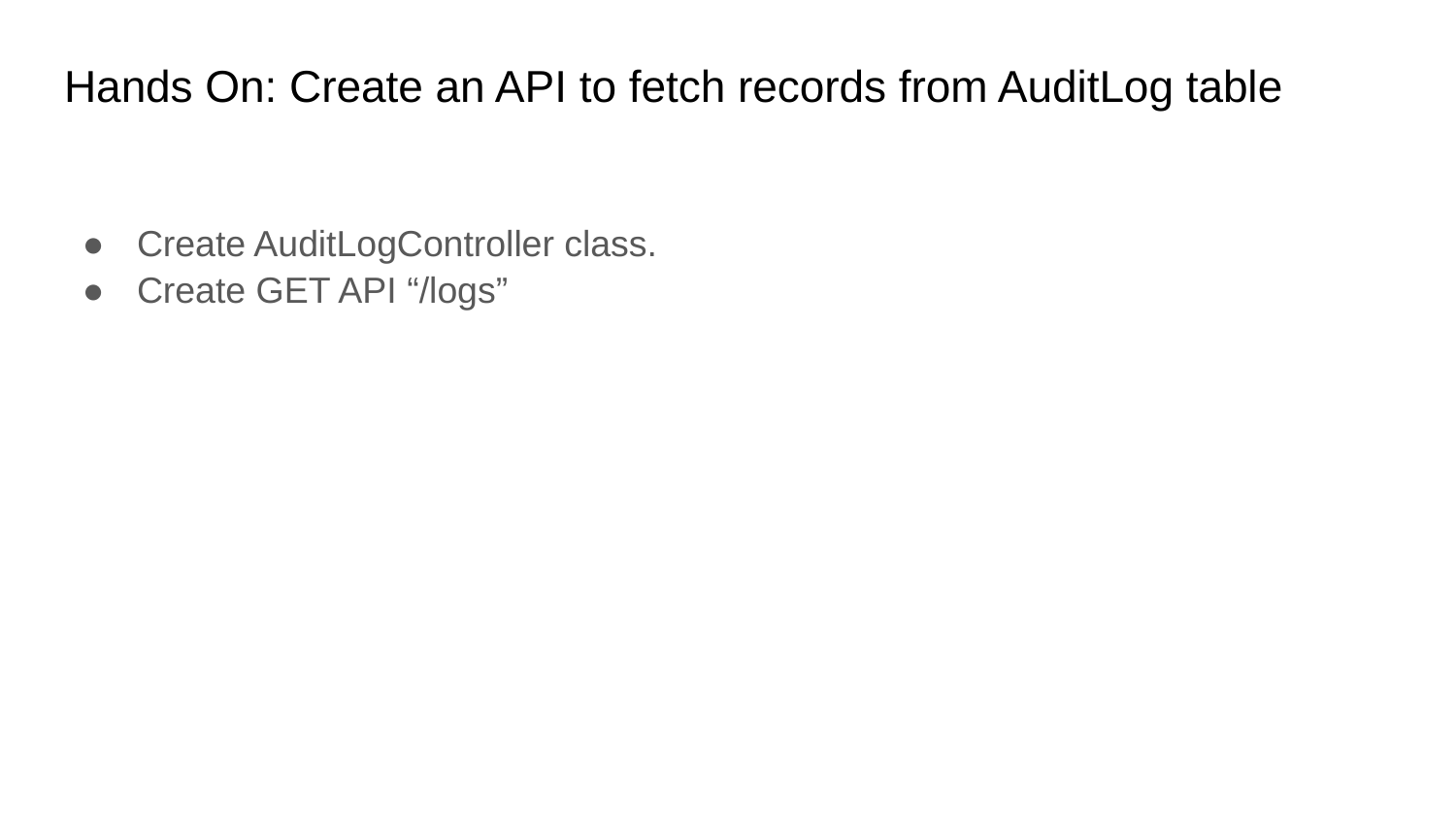

# Hands On: Create an API to fetch records from AuditLog table
Create AuditLogController class.
Create GET API “/logs”